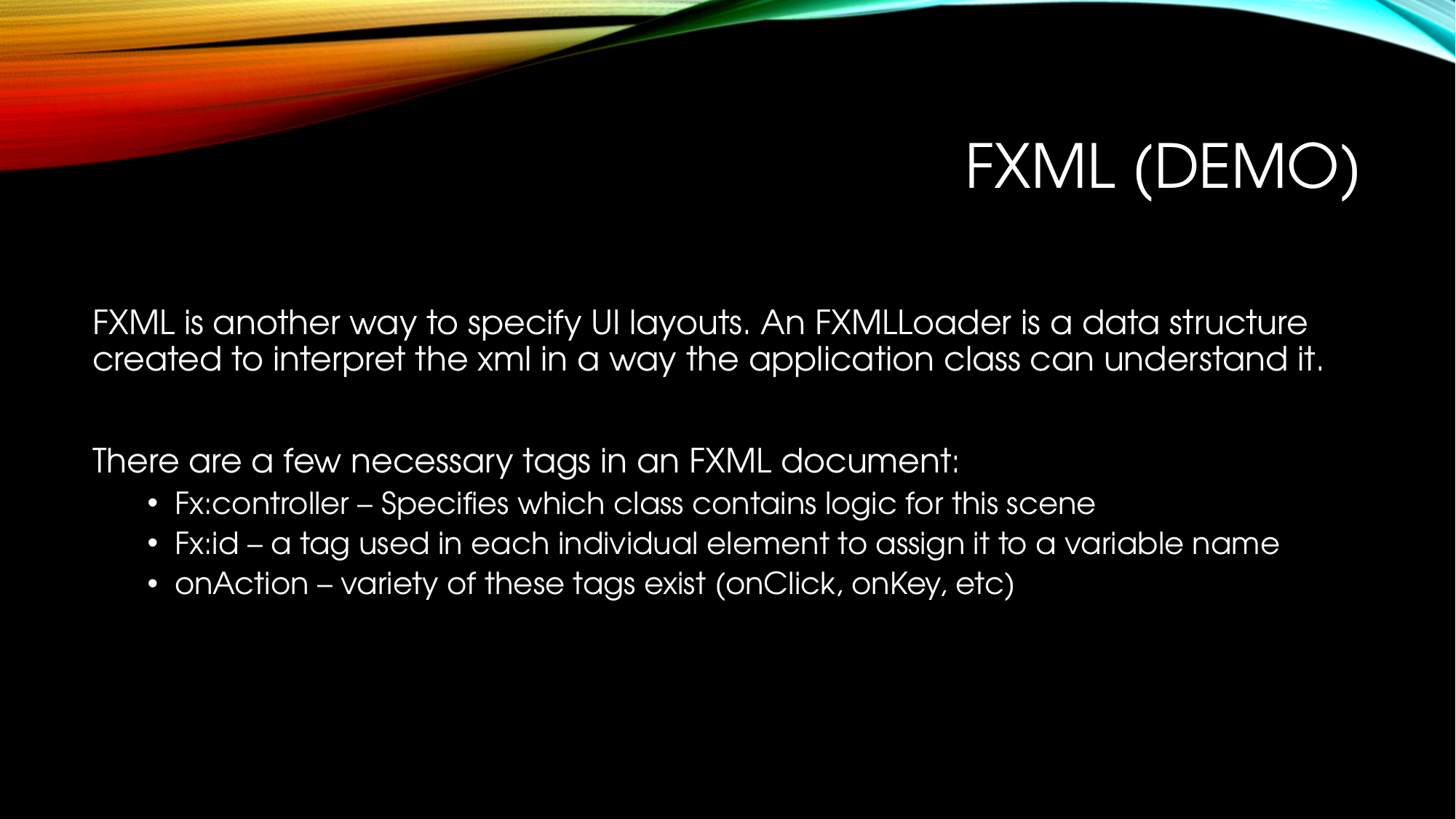

# FXML (demo)
FXML is another way to specify UI layouts. An FXMLLoader is a data structure created to interpret the xml in a way the application class can understand it.

There are a few necessary tags in an FXML document:
Fx:controller – Specifies which class contains logic for this scene
Fx:id – a tag used in each individual element to assign it to a variable name
onAction – variety of these tags exist (onClick, onKey, etc)